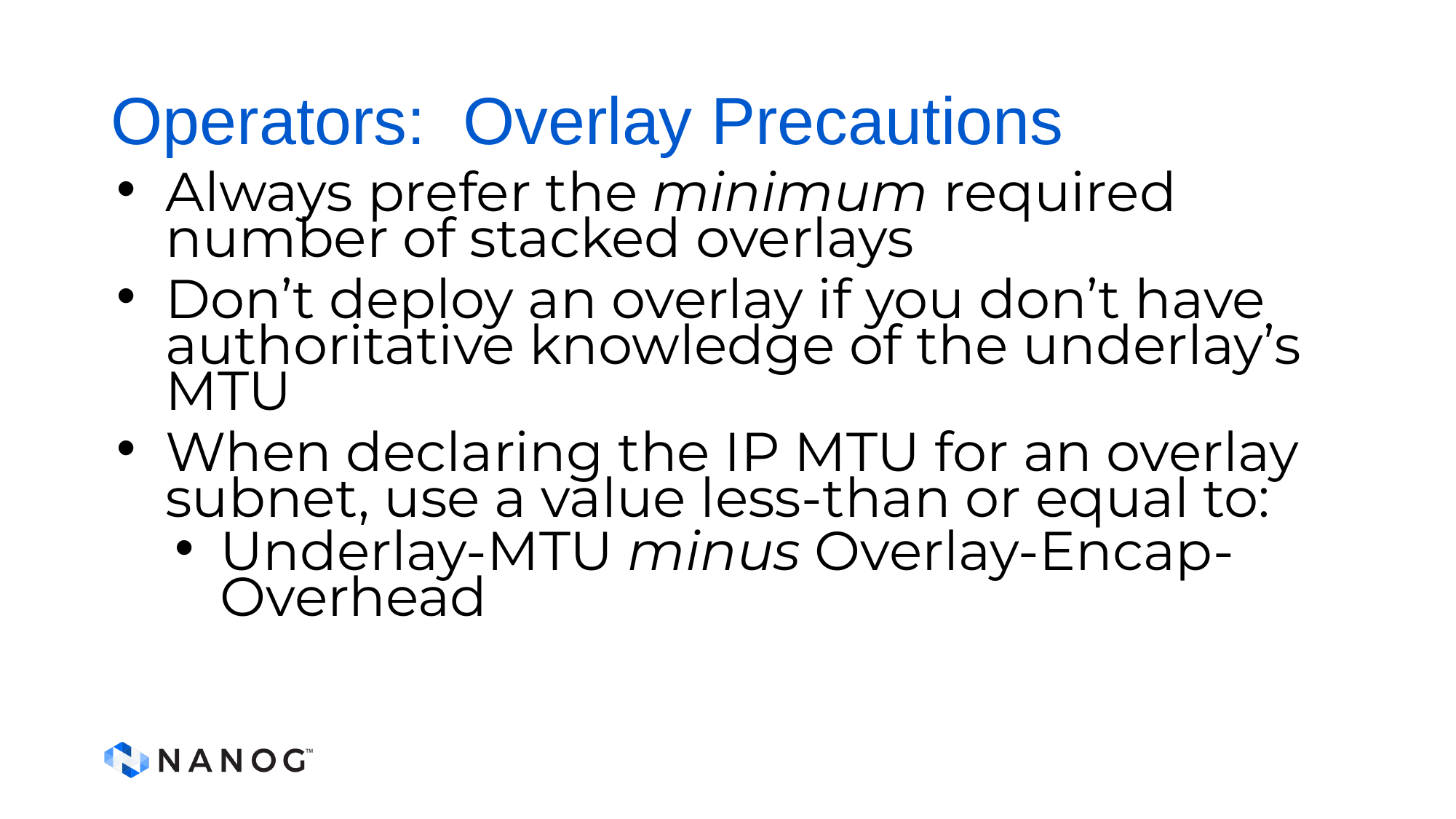

# Operators:  Overlay Precautions
Always prefer the minimum required number of stacked overlays
Don’t deploy an overlay if you don’t have authoritative knowledge of the underlay’s MTU
When declaring the IP MTU for an overlay subnet, use a value less-than or equal to:
Underlay-MTU minus Overlay-Encap-Overhead